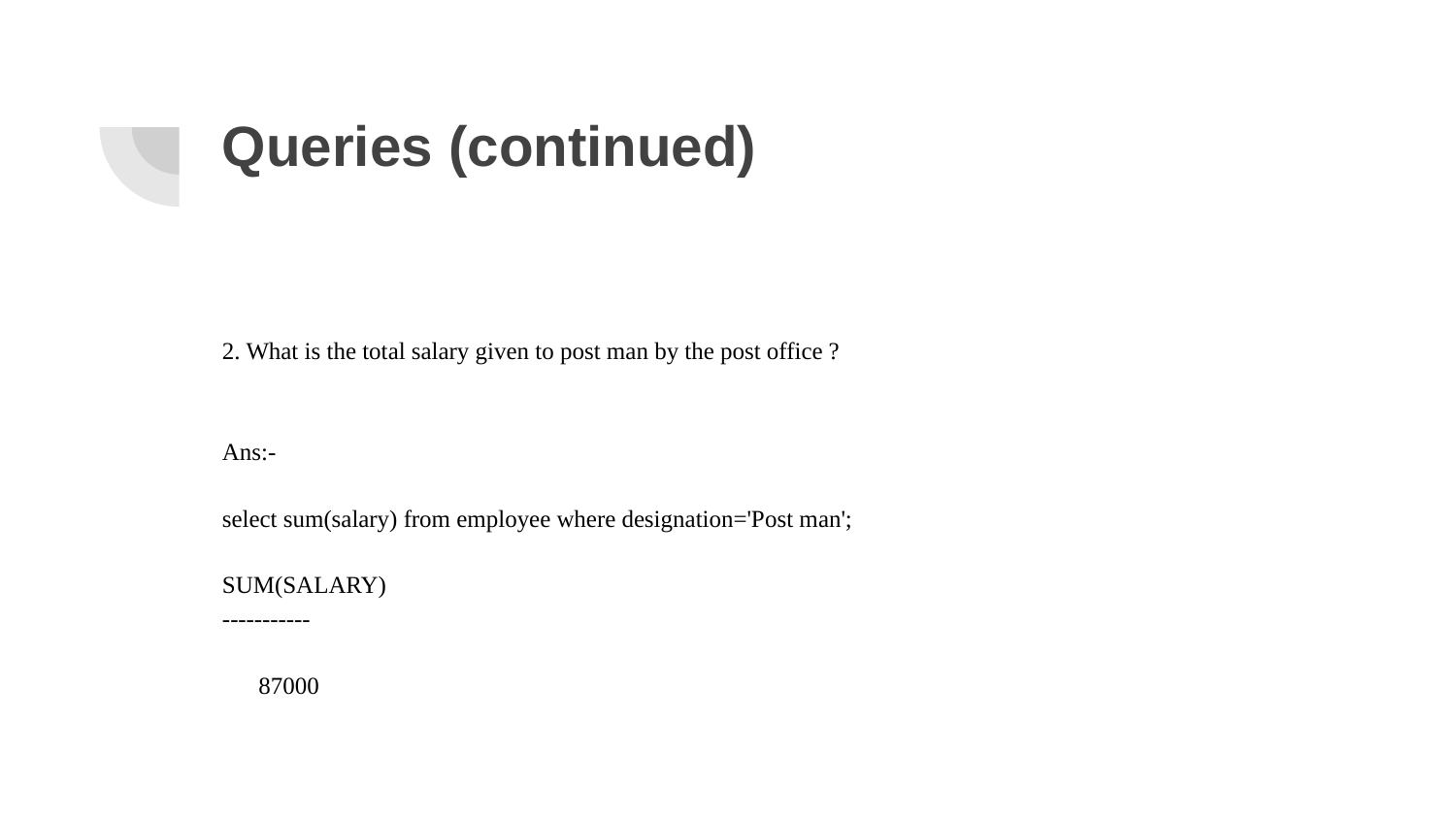

# Queries (continued)
2. What is the total salary given to post man by the post office ?

Ans:-

select sum(salary) from employee where designation='Post man';

SUM(SALARY)
-----------

      87000